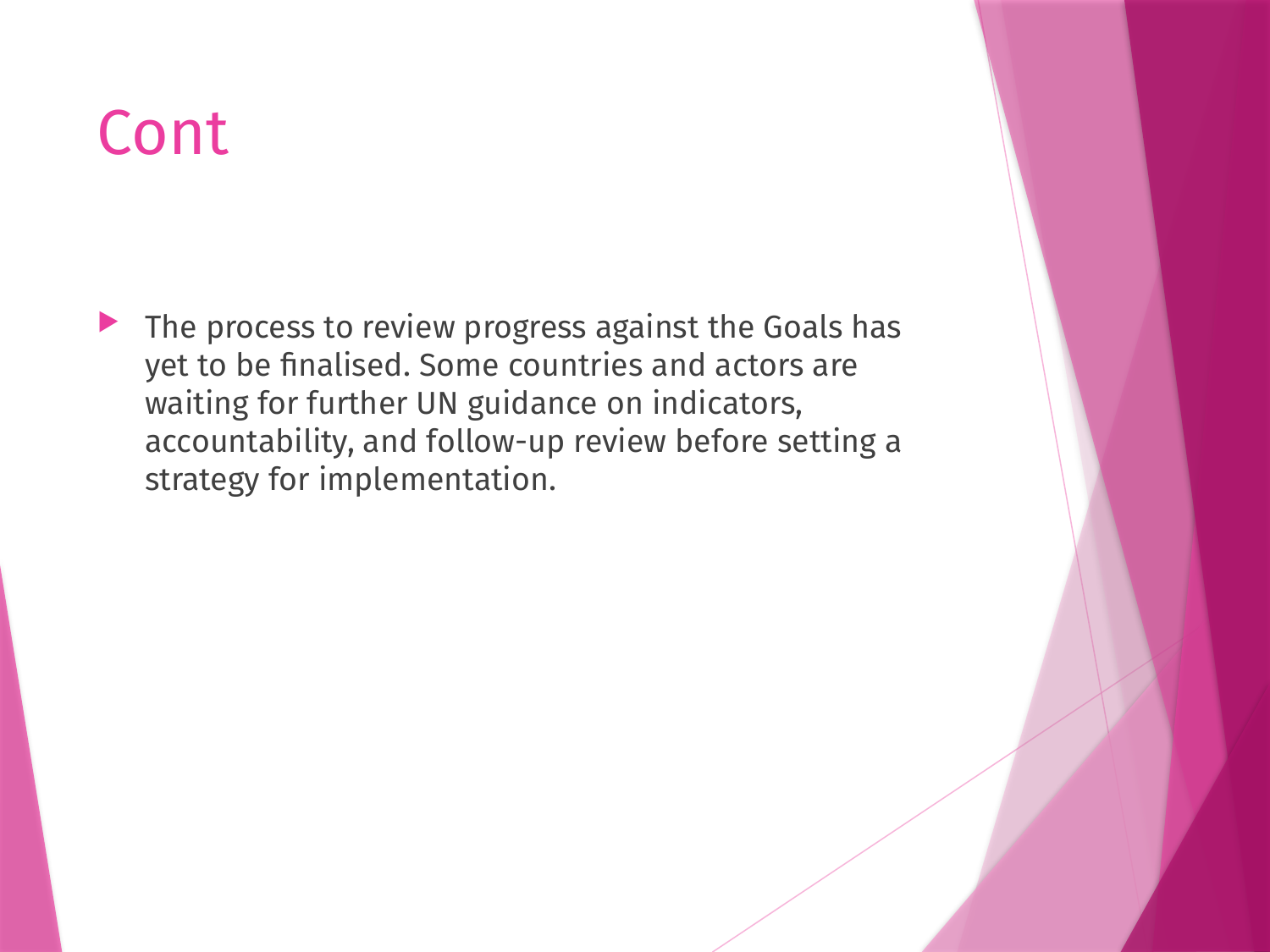

# Cont
The process to review progress against the Goals has yet to be finalised. Some countries and actors are waiting for further UN guidance on indicators, accountability, and follow-up review before setting a strategy for implementation.